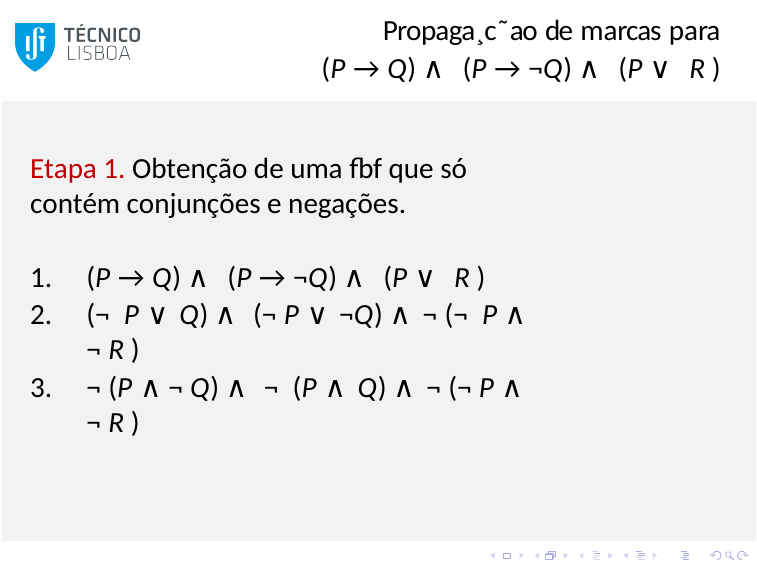

Propaga¸c˜ao de marcas para
(P → Q) ∧   (P → ¬Q) ∧   (P ∨   R )

Etapa 1. Obtenção de uma fbf que só contém conjunções e negações.

(P → Q) ∧   (P → ¬Q) ∧   (P ∨   R )
(¬  P ∨   Q) ∧   (¬ P ∨   ¬Q) ∧  ¬ (¬  P ∧  ¬ R )
¬ (P ∧ ¬ Q) ∧   ¬  (P ∧  Q) ∧  ¬ (¬ P ∧  ¬ R )